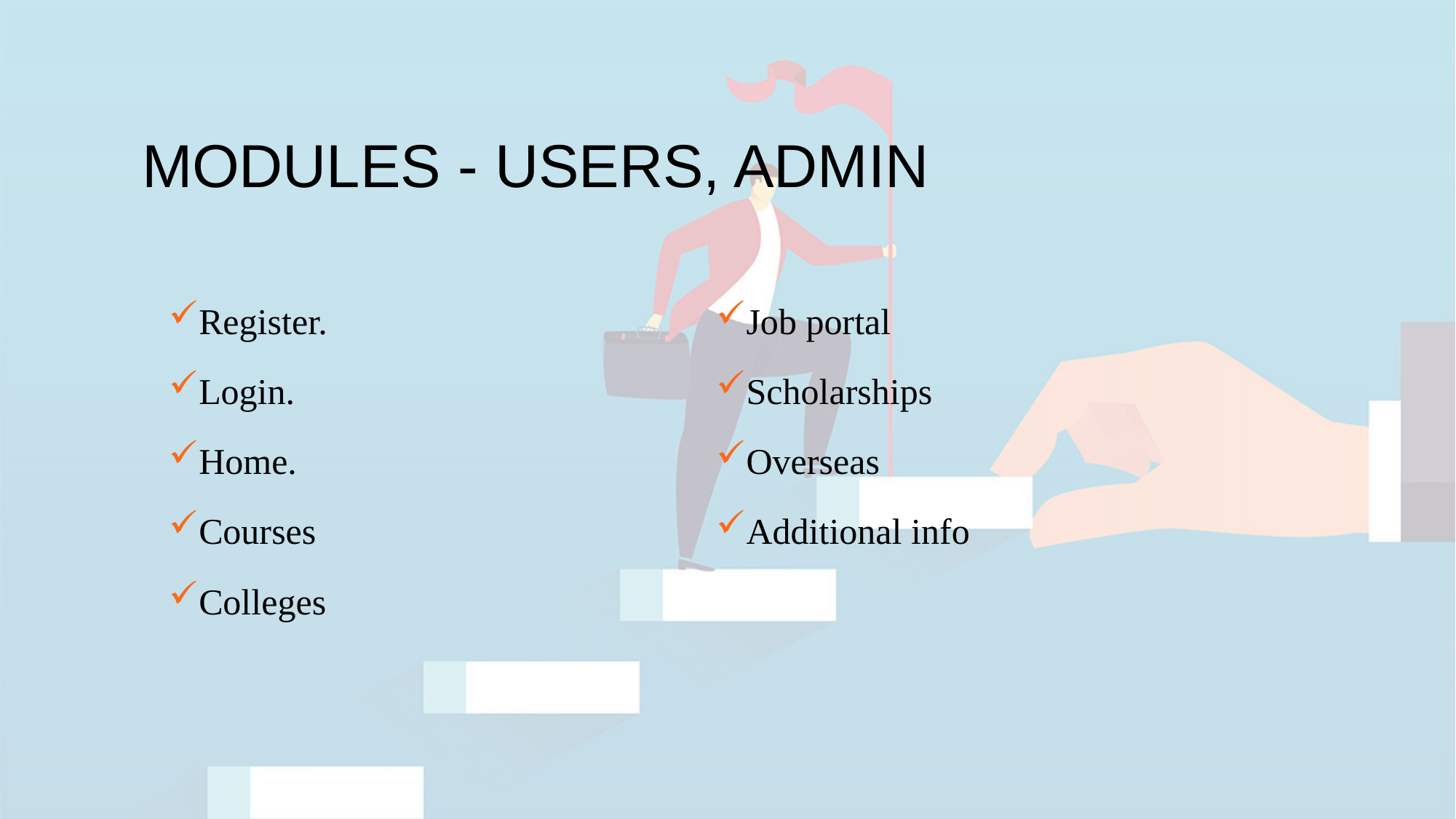

# MODULES - USERS, ADMIN
Register.
Login.
Home.
Courses
Colleges

Job portal
Scholarships
Overseas
Additional info